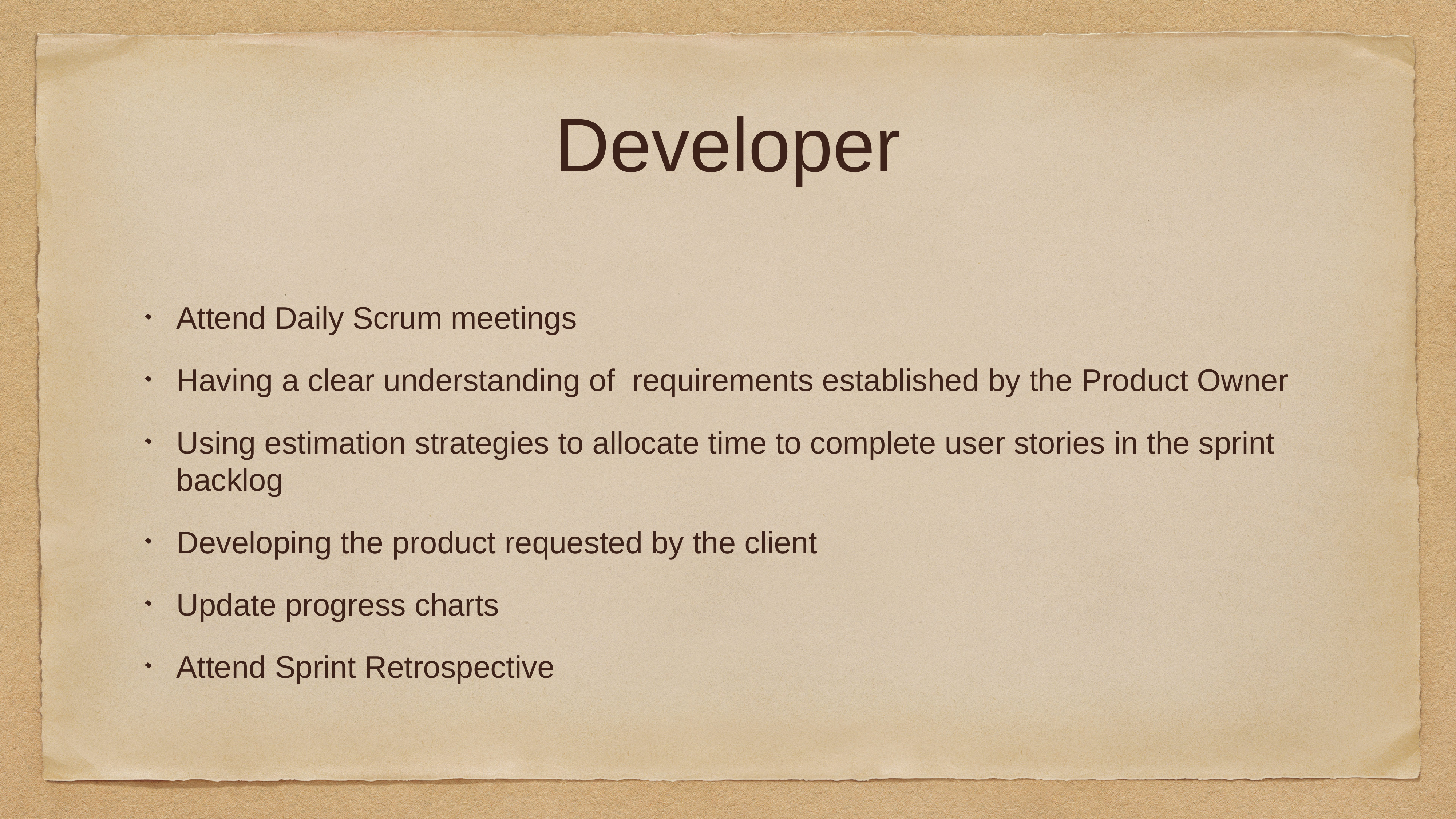

# Developer
Attend Daily Scrum meetings
Having a clear understanding of  requirements established by the Product Owner
Using estimation strategies to allocate time to complete user stories in the sprint backlog
Developing the product requested by the client
Update progress charts
Attend Sprint Retrospective